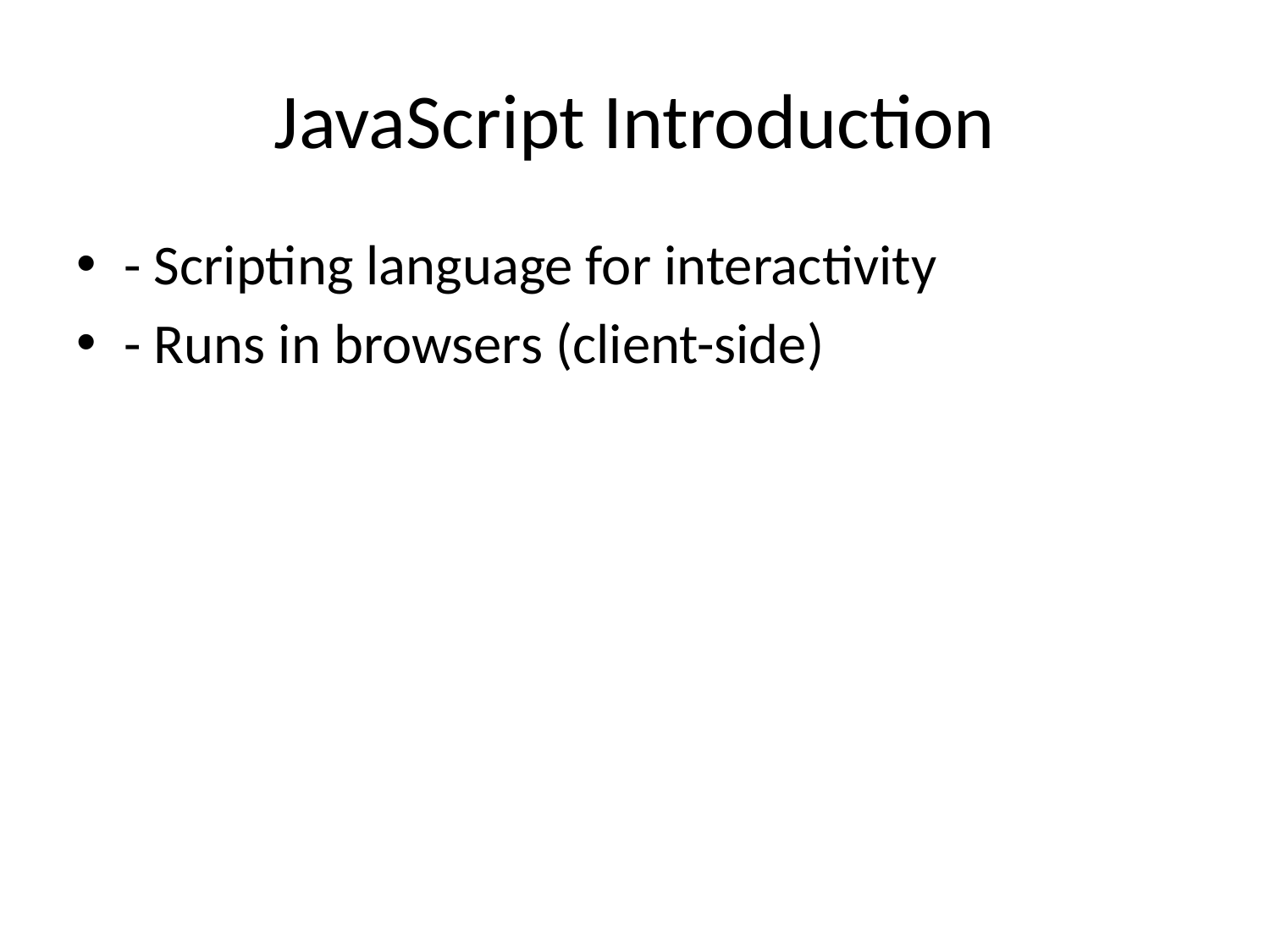

# JavaScript Introduction
- Scripting language for interactivity
- Runs in browsers (client-side)